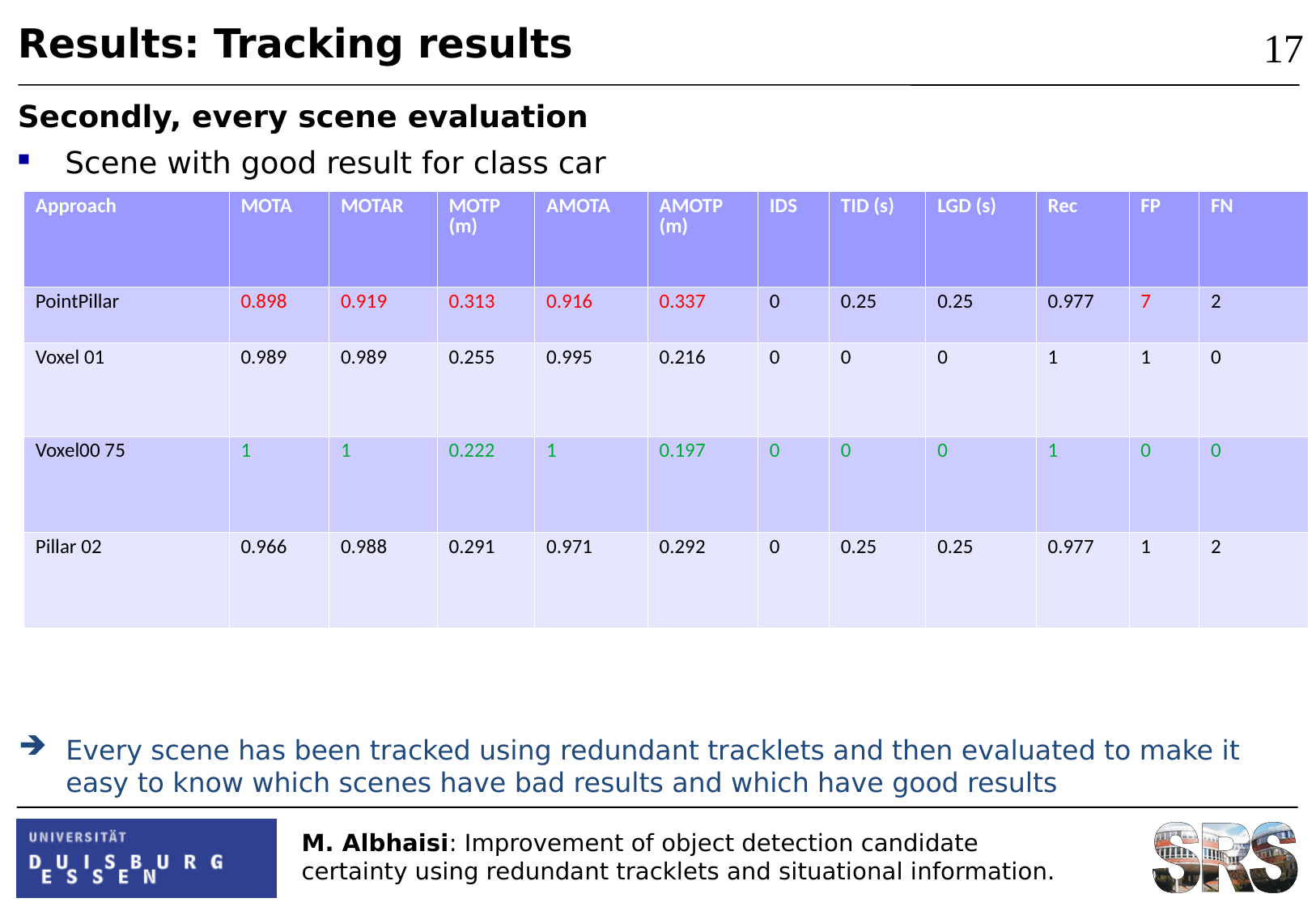

Results: Tracking results
17
Secondly, every scene evaluation
Scene with good result for class car

| Approach | MOTA | MOTAR | MOTP (m) | AMOTA | AMOTP (m) | IDS | TID (s) | LGD (s) | Rec | FP | FN |
| --- | --- | --- | --- | --- | --- | --- | --- | --- | --- | --- | --- |
| PointPillar | 0.898 | 0.919 | 0.313 | 0.916 | 0.337 | 0 | 0.25 | 0.25 | 0.977 | 7 | 2 |
| Voxel 01 | 0.989 | 0.989 | 0.255 | 0.995 | 0.216 | 0 | 0 | 0 | 1 | 1 | 0 |
| Voxel00 75 | 1 | 1 | 0.222 | 1 | 0.197 | 0 | 0 | 0 | 1 | 0 | 0 |
| Pillar 02 | 0.966 | 0.988 | 0.291 | 0.971 | 0.292 | 0 | 0.25 | 0.25 | 0.977 | 1 | 2 |
Every scene has been tracked using redundant tracklets and then evaluated to make it easy to know which scenes have bad results and which have good results